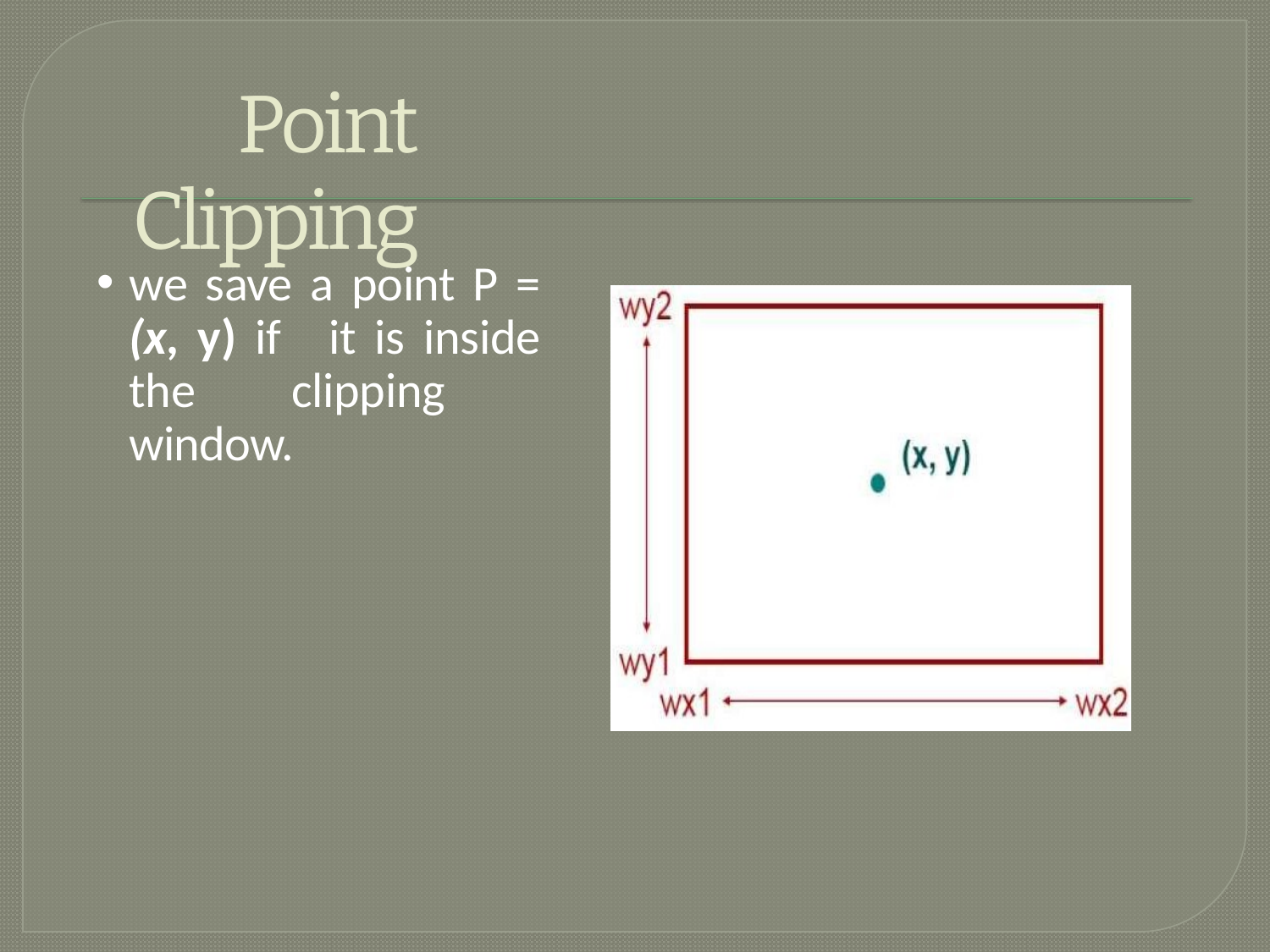

# Point Clipping
we save a point P = (x, y) if  it is inside the clipping  window.